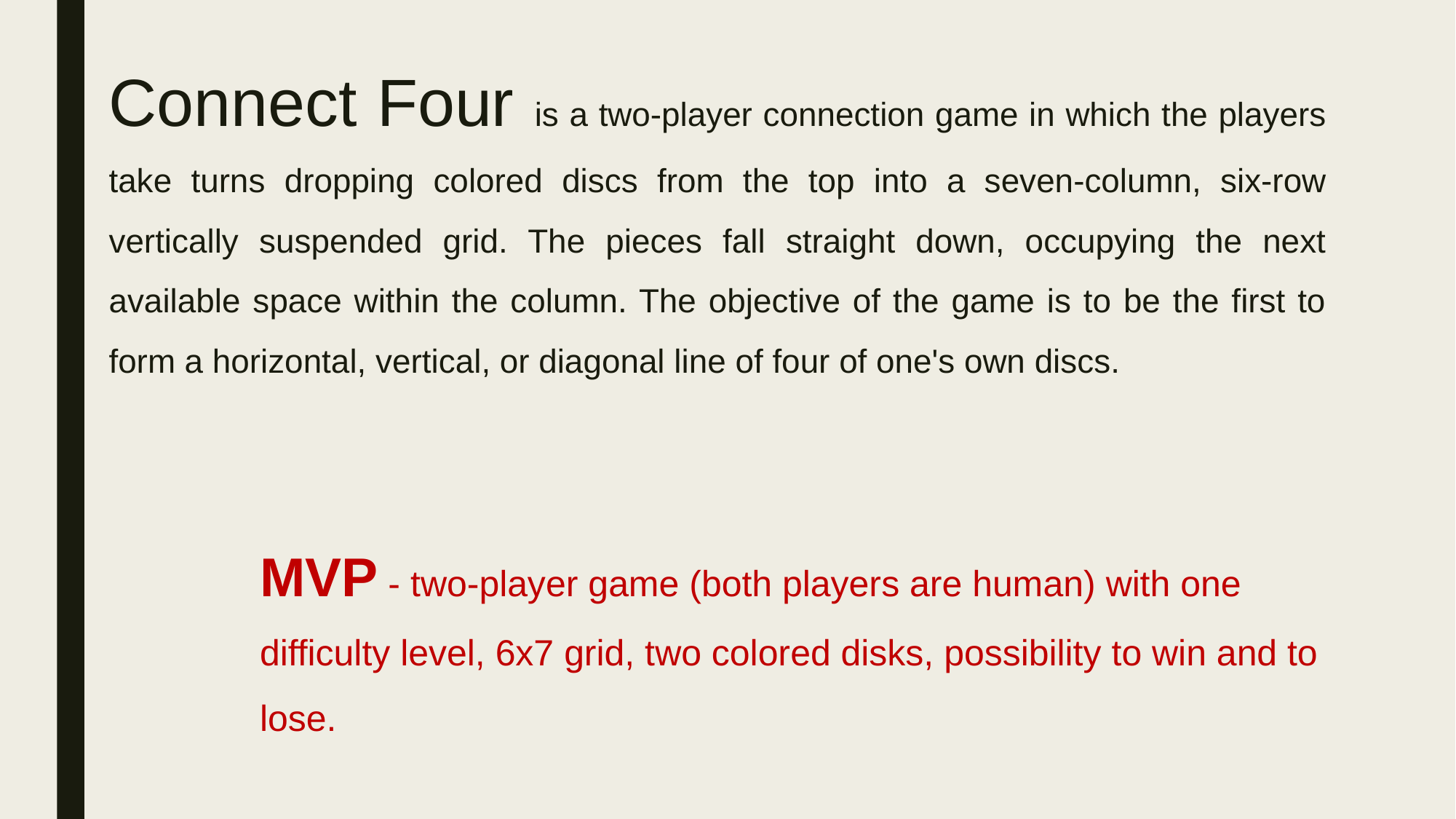

# Connect Four is a two-player connection game in which the players take turns dropping colored discs from the top into a seven-column, six-row vertically suspended grid. The pieces fall straight down, occupying the next available space within the column. The objective of the game is to be the first to form a horizontal, vertical, or diagonal line of four of one's own discs.
MVP - two-player game (both players are human) with one difficulty level, 6x7 grid, two colored disks, possibility to win and to lose.